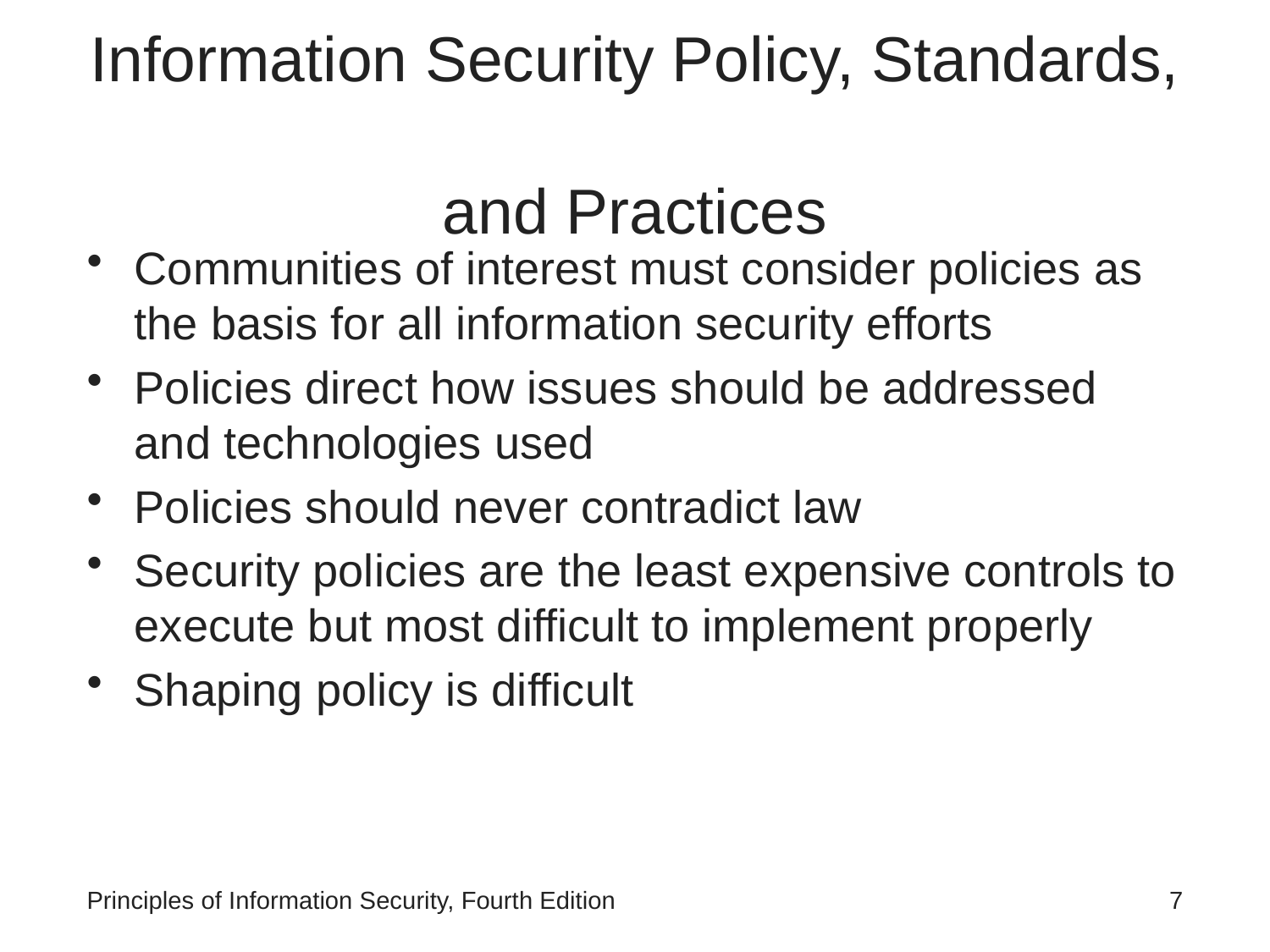

# Information Security Policy, Standards, and Practices
Communities of interest must consider policies as the basis for all information security efforts
Policies direct how issues should be addressed and technologies used
Policies should never contradict law
Security policies are the least expensive controls to execute but most difficult to implement properly
Shaping policy is difficult
Principles of Information Security, Fourth Edition
 7